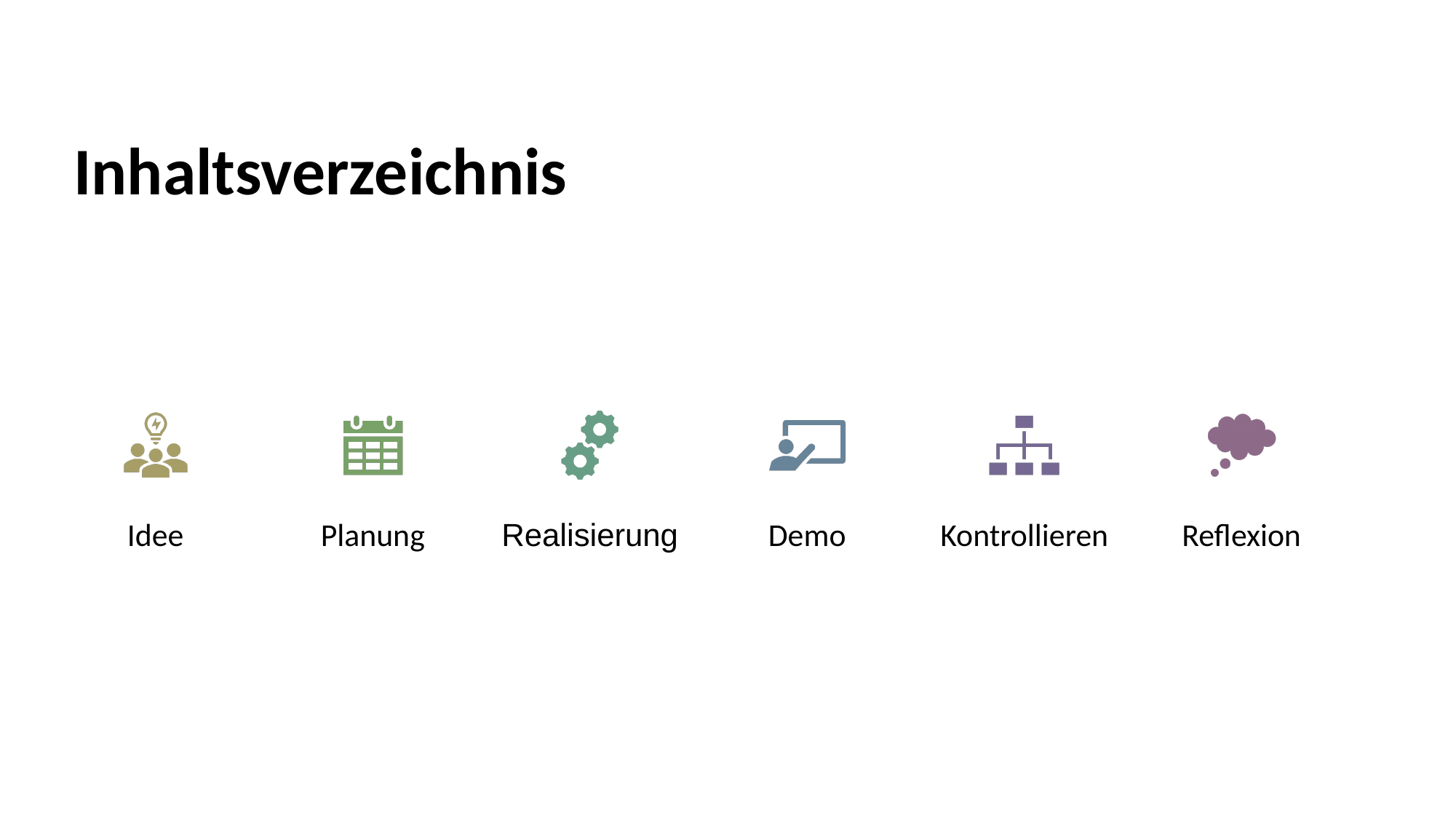

# Inhaltsverzeichnis
Idee
Planung
Realisierung
Demo
Kontrollieren
Reflexion